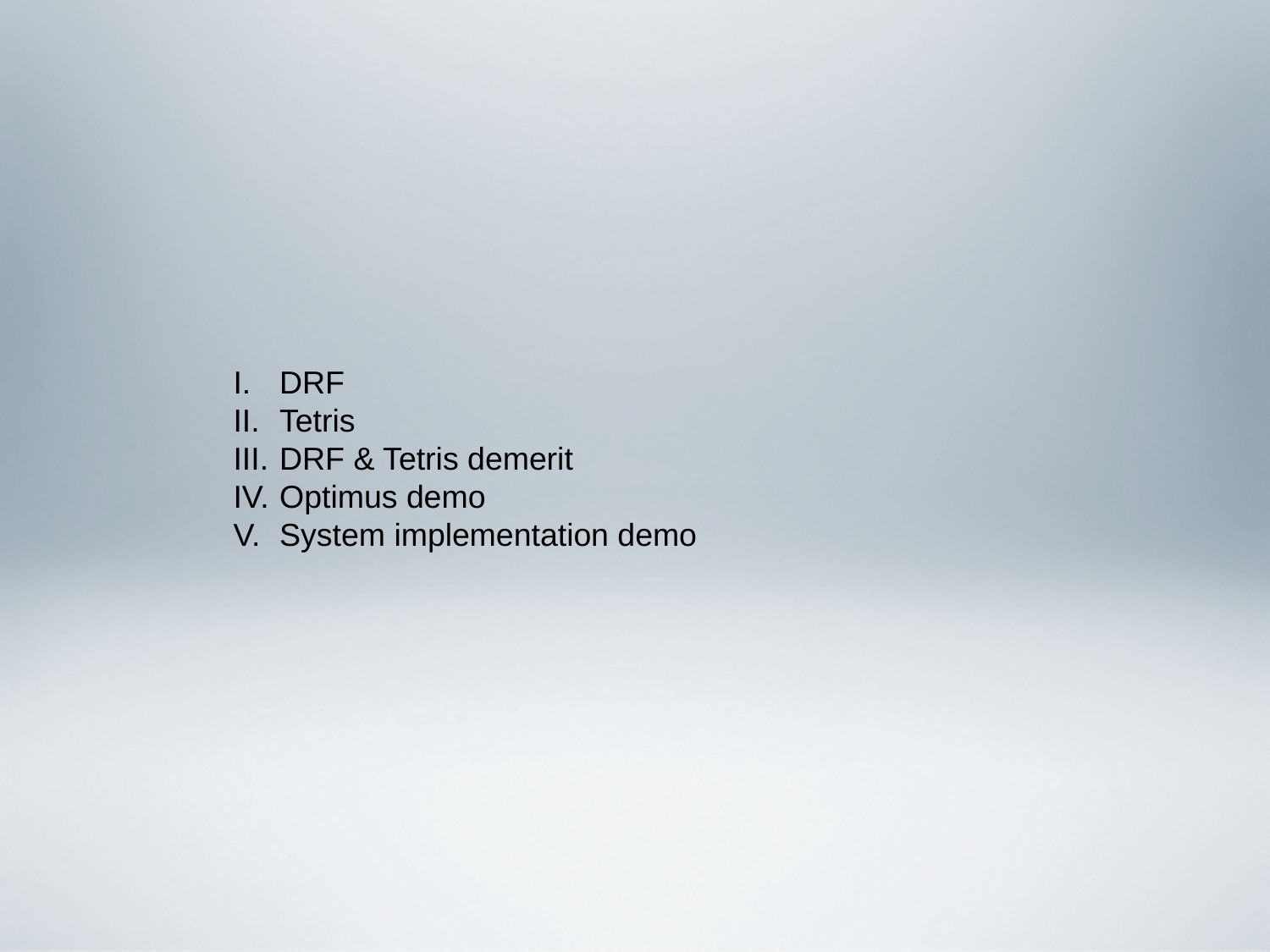

DRF
Tetris
DRF & Tetris demerit
Optimus demo
System implementation demo